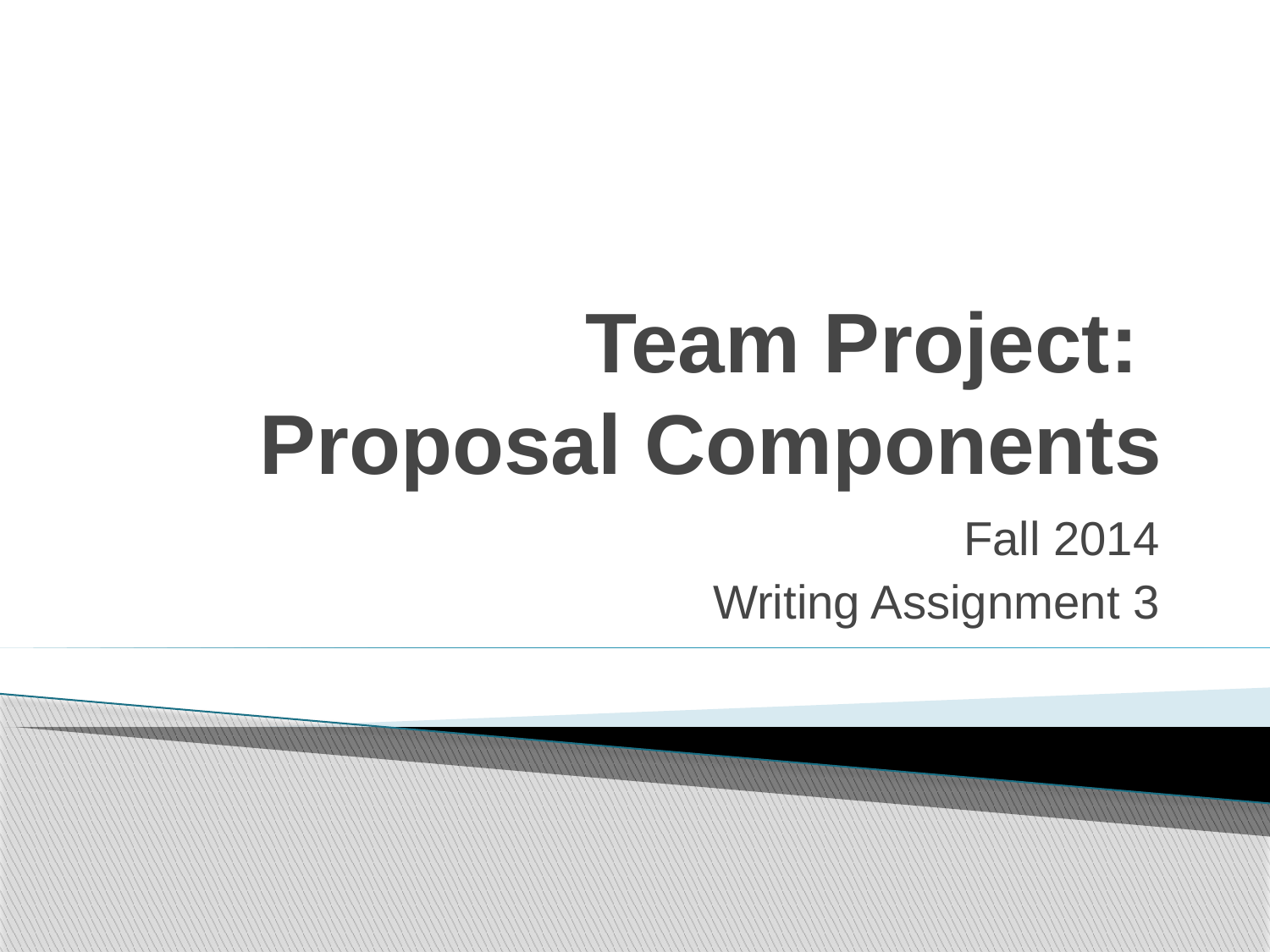

# Team Project: Proposal Components
Fall 2014
Writing Assignment 3